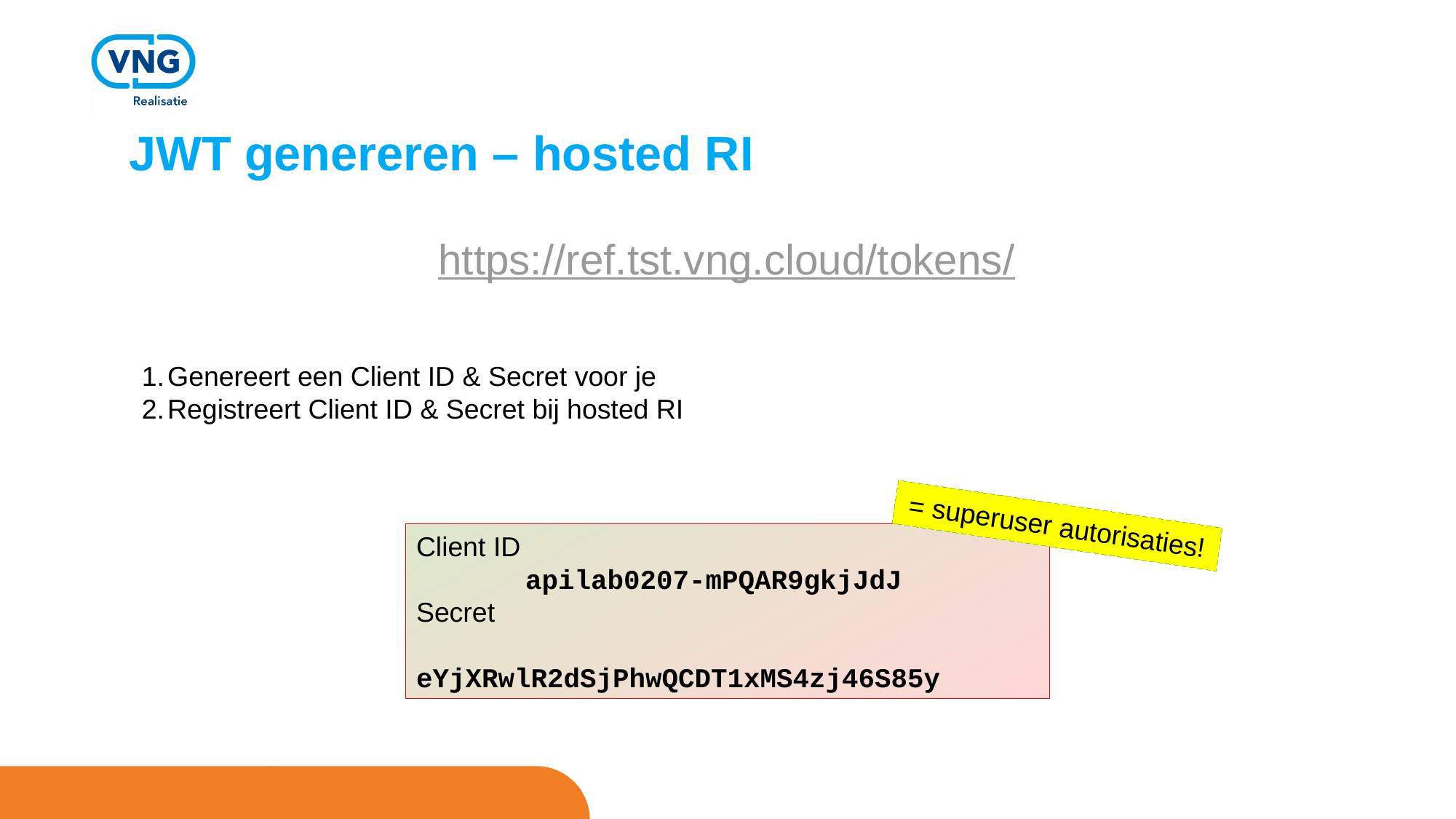

JWT genereren – hosted RI
https://ref.tst.vng.cloud/tokens/
Genereert een Client ID & Secret voor je
Registreert Client ID & Secret bij hosted RI
= superuser autorisaties!
Client ID
	apilab0207-mPQAR9gkjJdJ
Secret
	eYjXRwlR2dSjPhwQCDT1xMS4zj46S85y